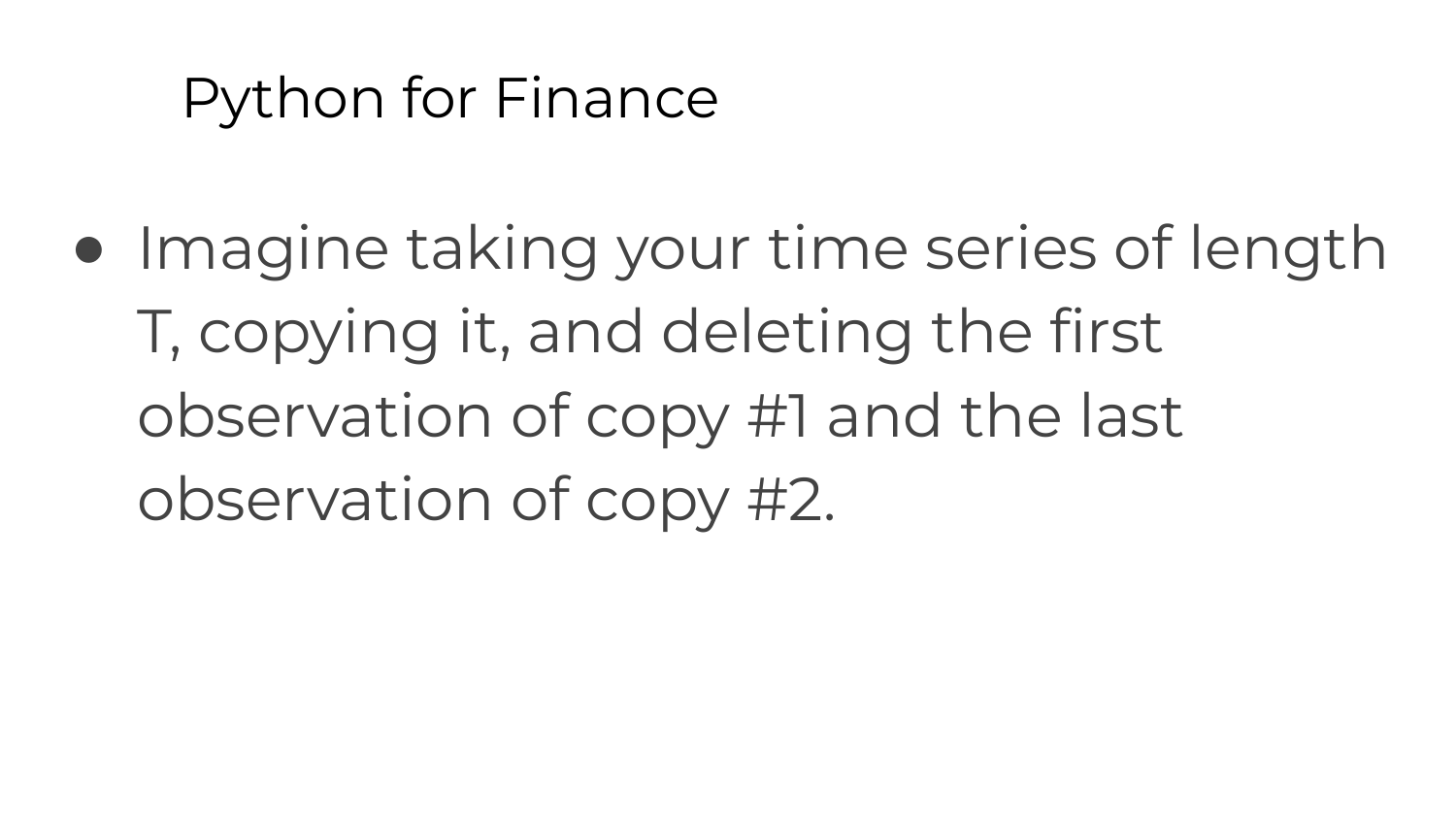

# Python for Finance
Imagine taking your time series of length T, copying it, and deleting the first observation of copy #1 and the last observation of copy #2.